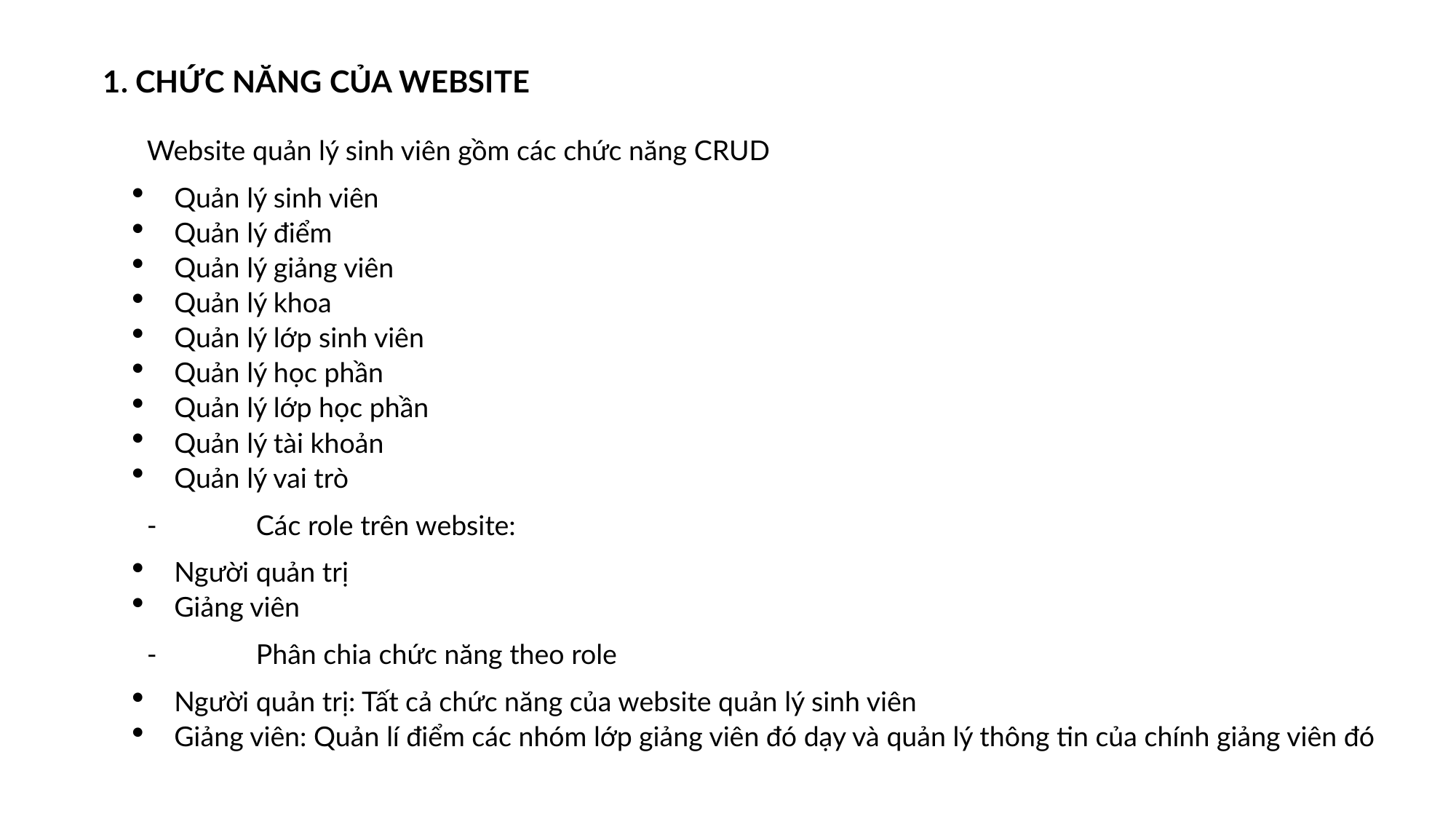

1. CHỨC NĂNG CỦA WEBSITE
Website quản lý sinh viên gồm các chức năng CRUD
Quản lý sinh viên
Quản lý điểm
Quản lý giảng viên
Quản lý khoa
Quản lý lớp sinh viên
Quản lý học phần
Quản lý lớp học phần
Quản lý tài khoản
Quản lý vai trò
-	Các role trên website:
Người quản trị
Giảng viên
-	Phân chia chức năng theo role
Người quản trị: Tất cả chức năng của website quản lý sinh viên
Giảng viên: Quản lí điểm các nhóm lớp giảng viên đó dạy và quản lý thông tin của chính giảng viên đó